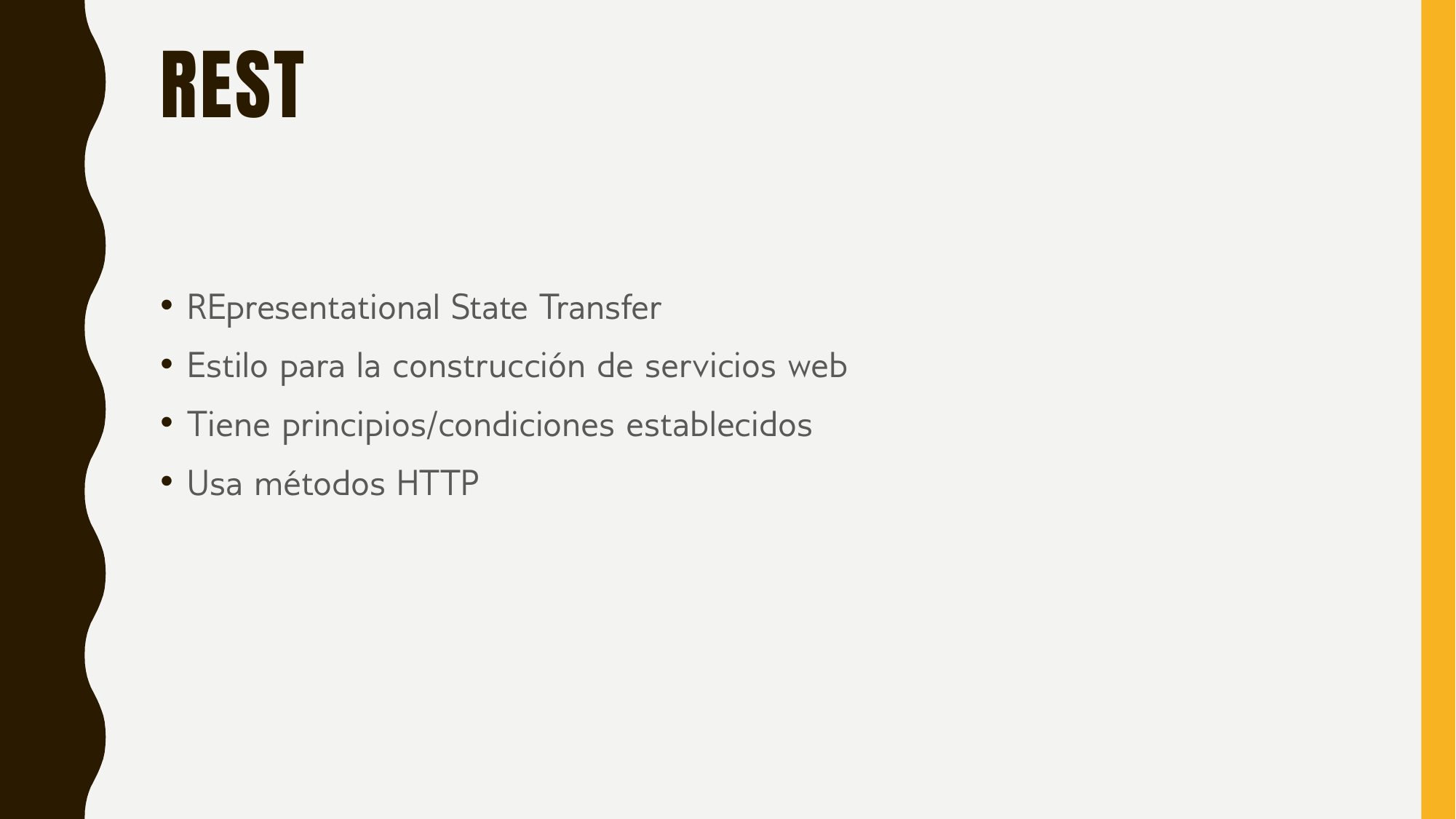

# rest
REpresentational State Transfer
Estilo para la construcción de servicios web
Tiene principios/condiciones establecidos
Usa métodos HTTP